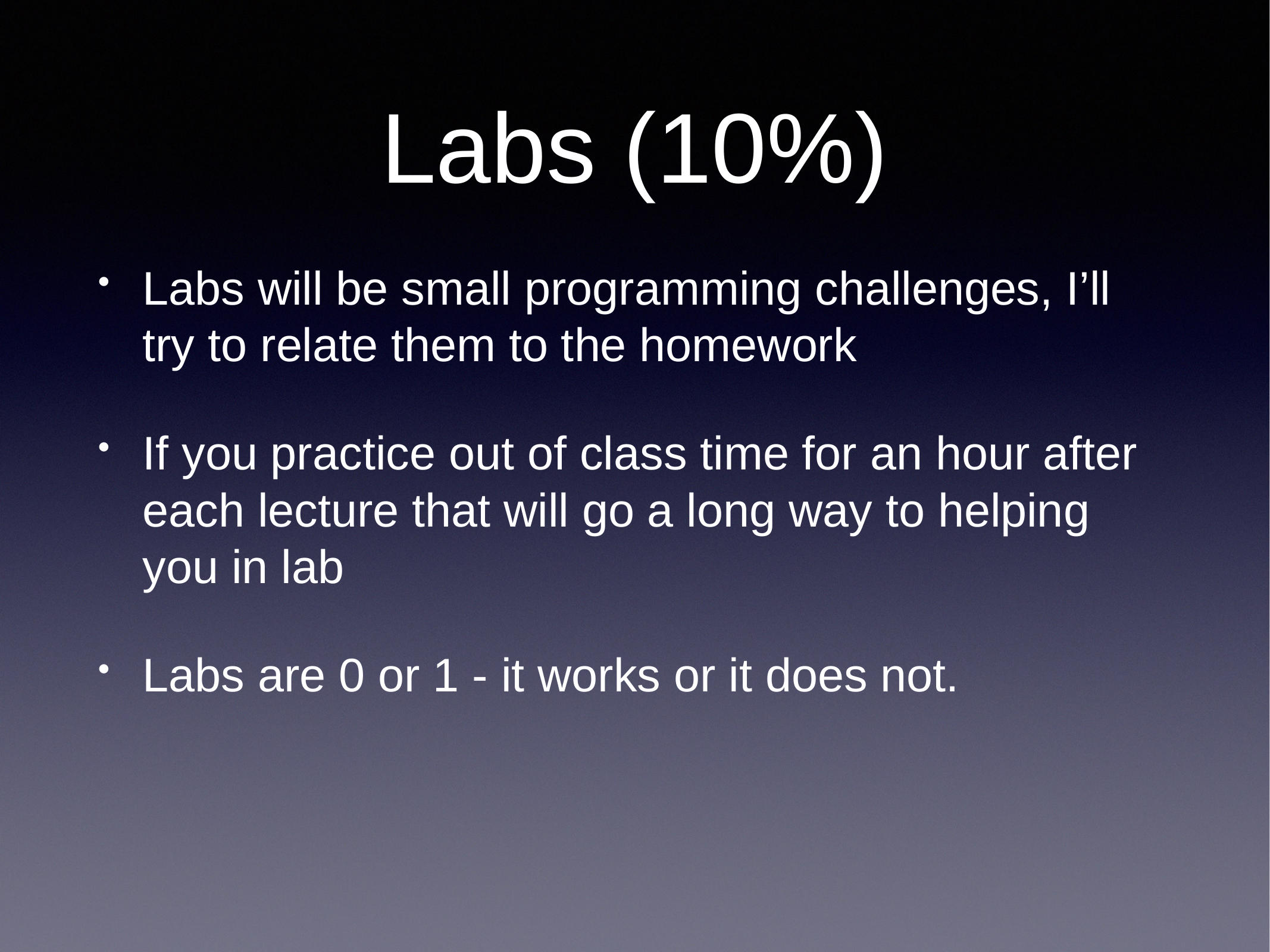

# Labs (10%)
Labs will be small programming challenges, I’ll try to relate them to the homework
If you practice out of class time for an hour after each lecture that will go a long way to helping you in lab
Labs are 0 or 1 - it works or it does not.